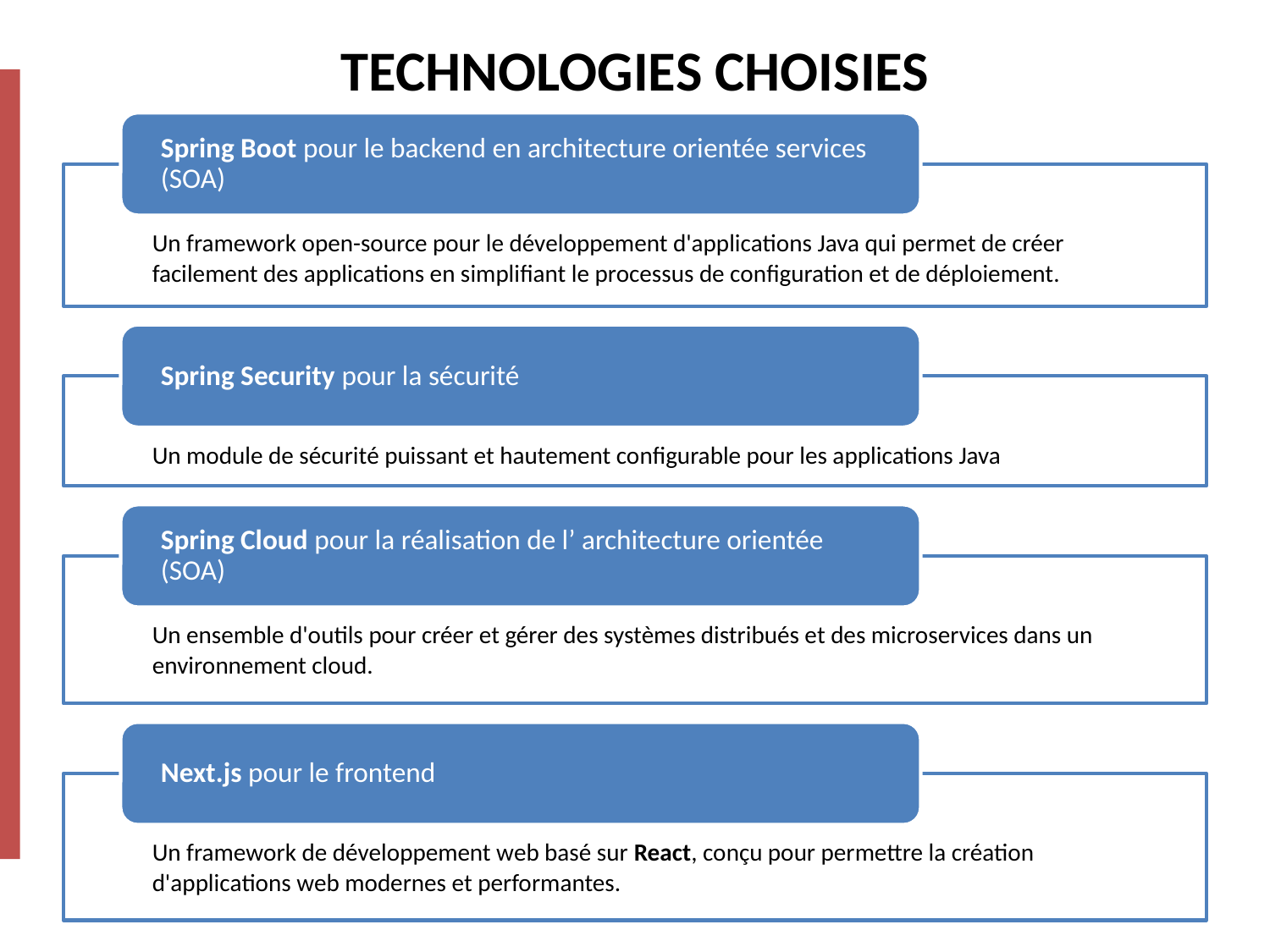

TECHNOLOGIES CHOISIES
Un framework open-source pour le développement d'applications Java qui permet de créer
facilement des applications en simplifiant le processus de configuration et de déploiement.
Spring Boot pour le backend en architecture orientée services (SOA)
Un module de sécurité puissant et hautement configurable pour les applications Java
Spring Security pour la sécurité
Un ensemble d'outils pour créer et gérer des systèmes distribués et des microservices dans un
environnement cloud.
Spring Cloud pour la réalisation de l’ architecture orientée (SOA)
Un framework de développement web basé sur React, conçu pour permettre la création
d'applications web modernes et performantes.
Next.js pour le frontend